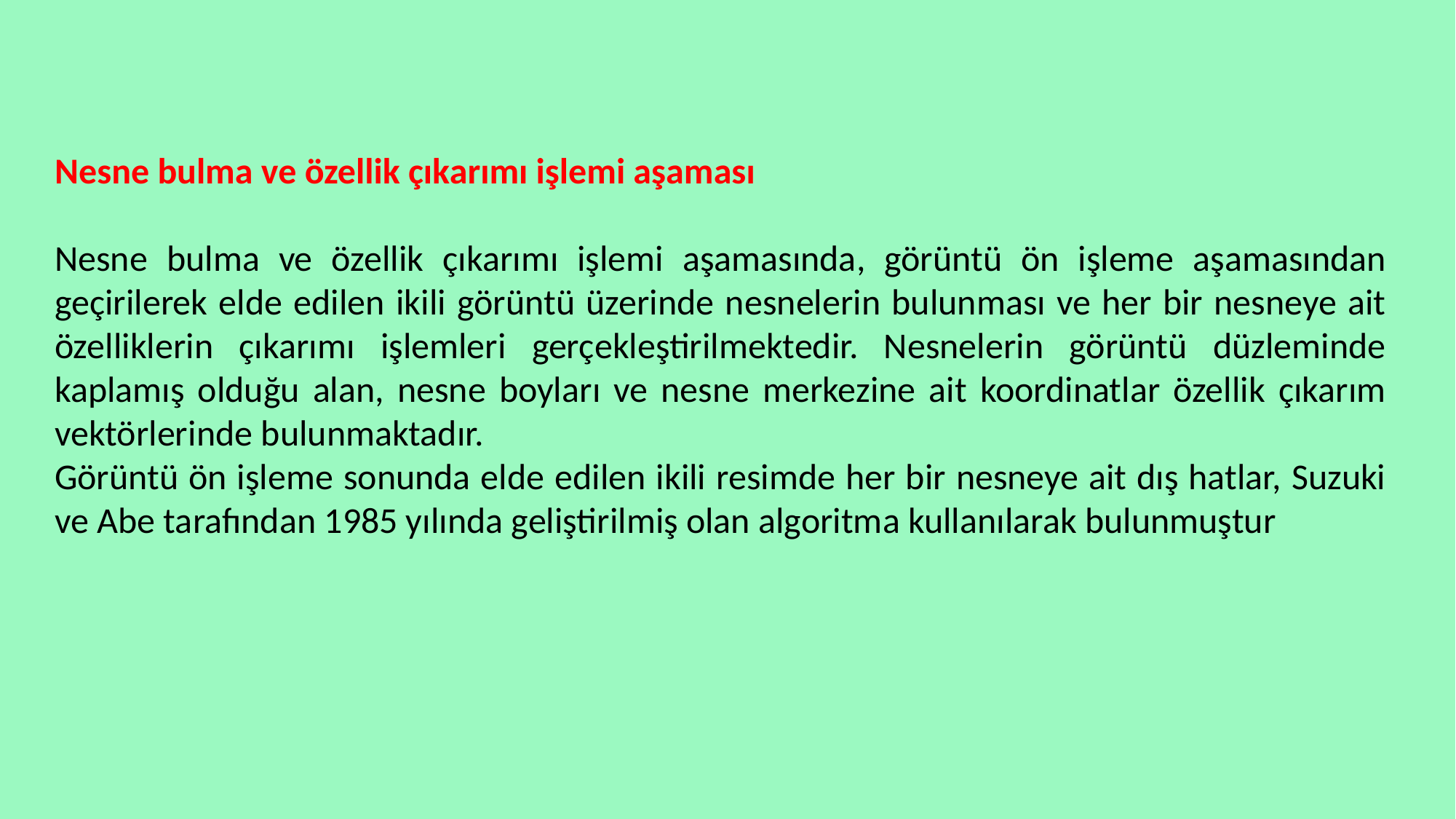

Nesne bulma ve özellik çıkarımı işlemi aşaması

Nesne bulma ve özellik çıkarımı işlemi aşamasında, görüntü ön işleme aşamasından geçirilerek elde edilen ikili görüntü üzerinde nesnelerin bulunması ve her bir nesneye ait özelliklerin çıkarımı işlemleri gerçekleştirilmektedir. Nesnelerin görüntü düzleminde kaplamış olduğu alan, nesne boyları ve nesne merkezine ait koordinatlar özellik çıkarım vektörlerinde bulunmaktadır.
Görüntü ön işleme sonunda elde edilen ikili resimde her bir nesneye ait dış hatlar, Suzuki ve Abe tarafından 1985 yılında geliştirilmiş olan algoritma kullanılarak bulunmuştur